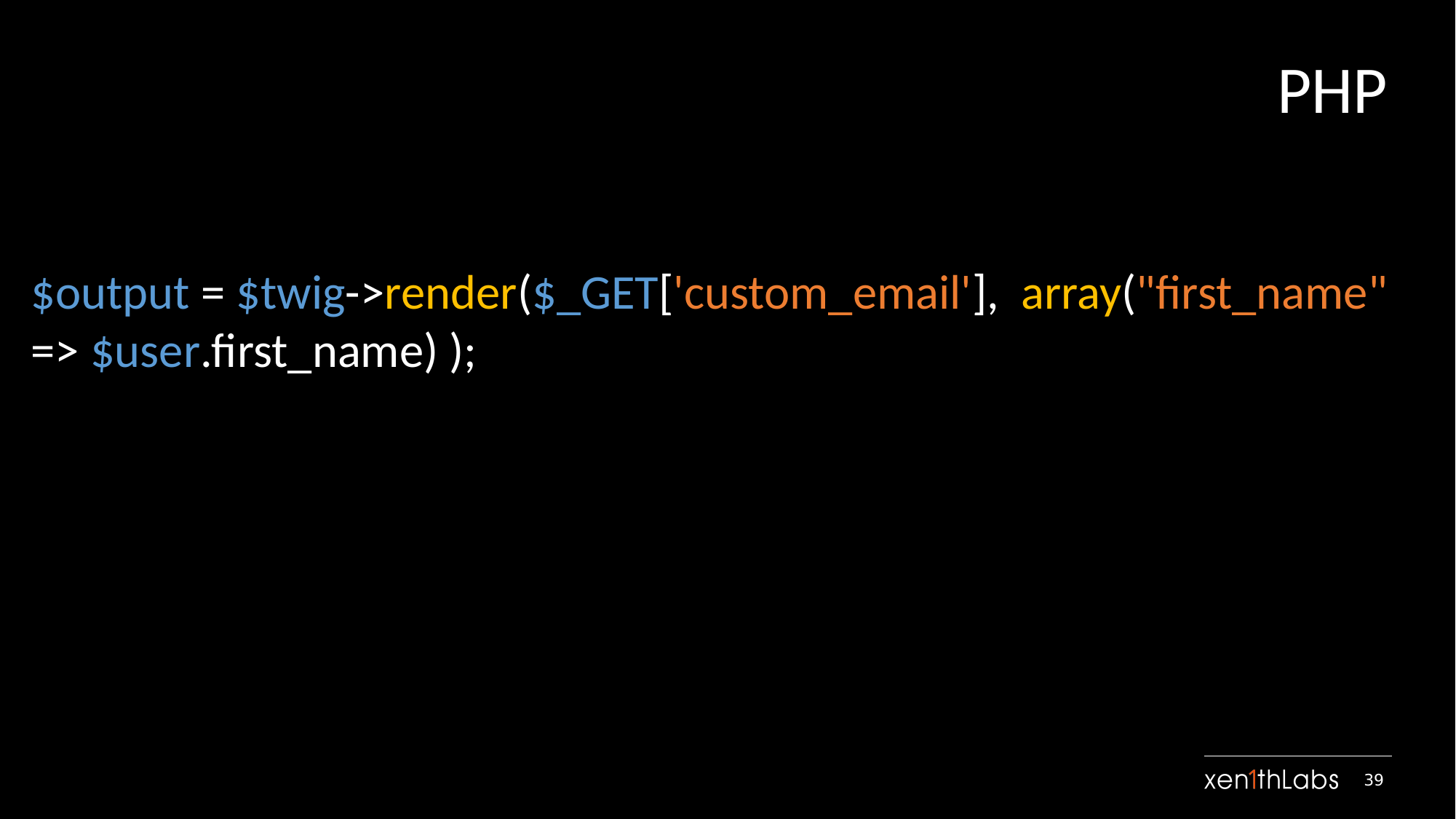

$output = $twig->render($_GET['custom_email'],  array("first_name" => $user.first_name) );
PHP